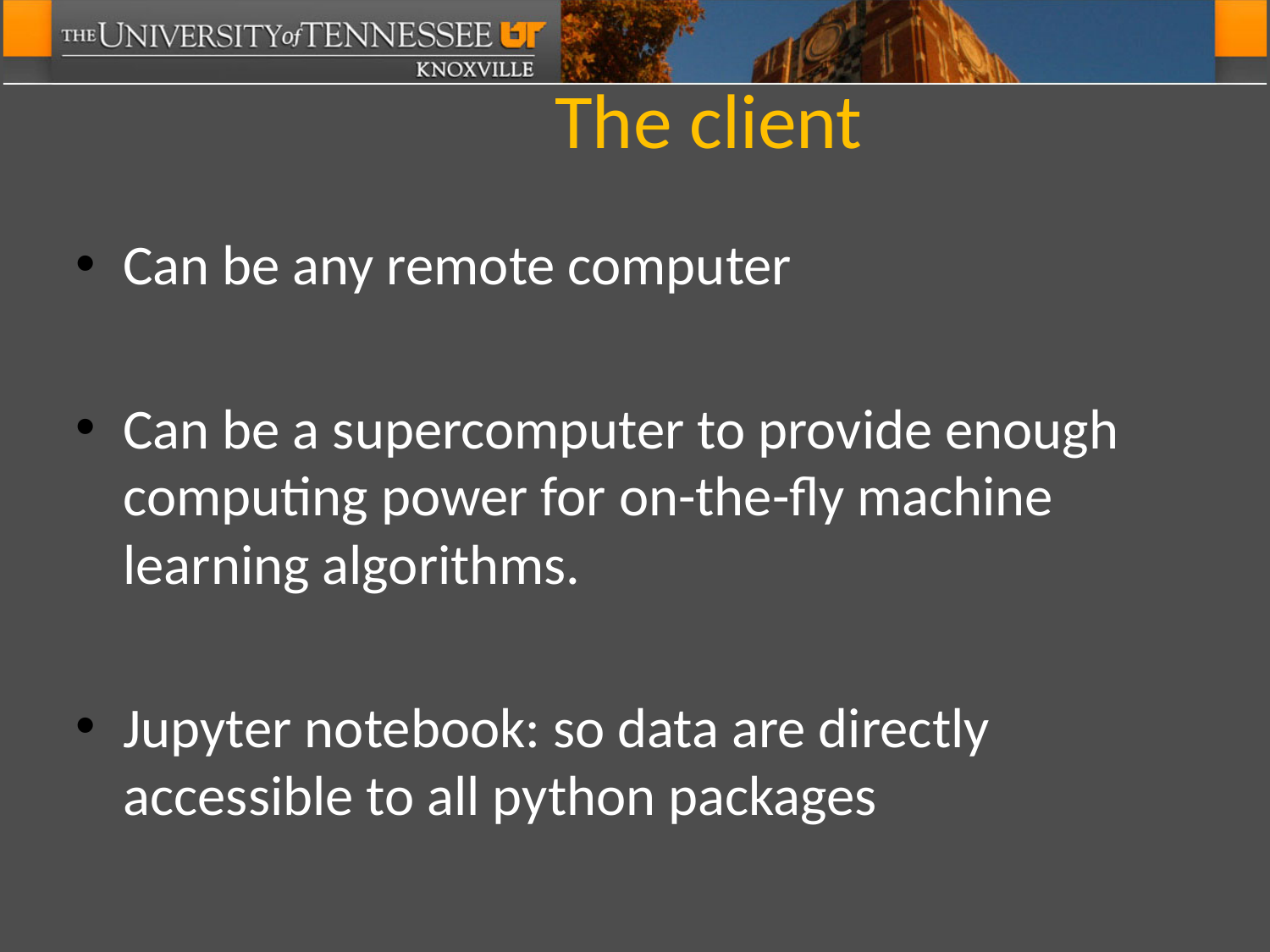

# The client
Can be any remote computer

Can be a supercomputer to provide enough computing power for on-the-fly machine learning algorithms.

Jupyter notebook: so data are directly accessible to all python packages